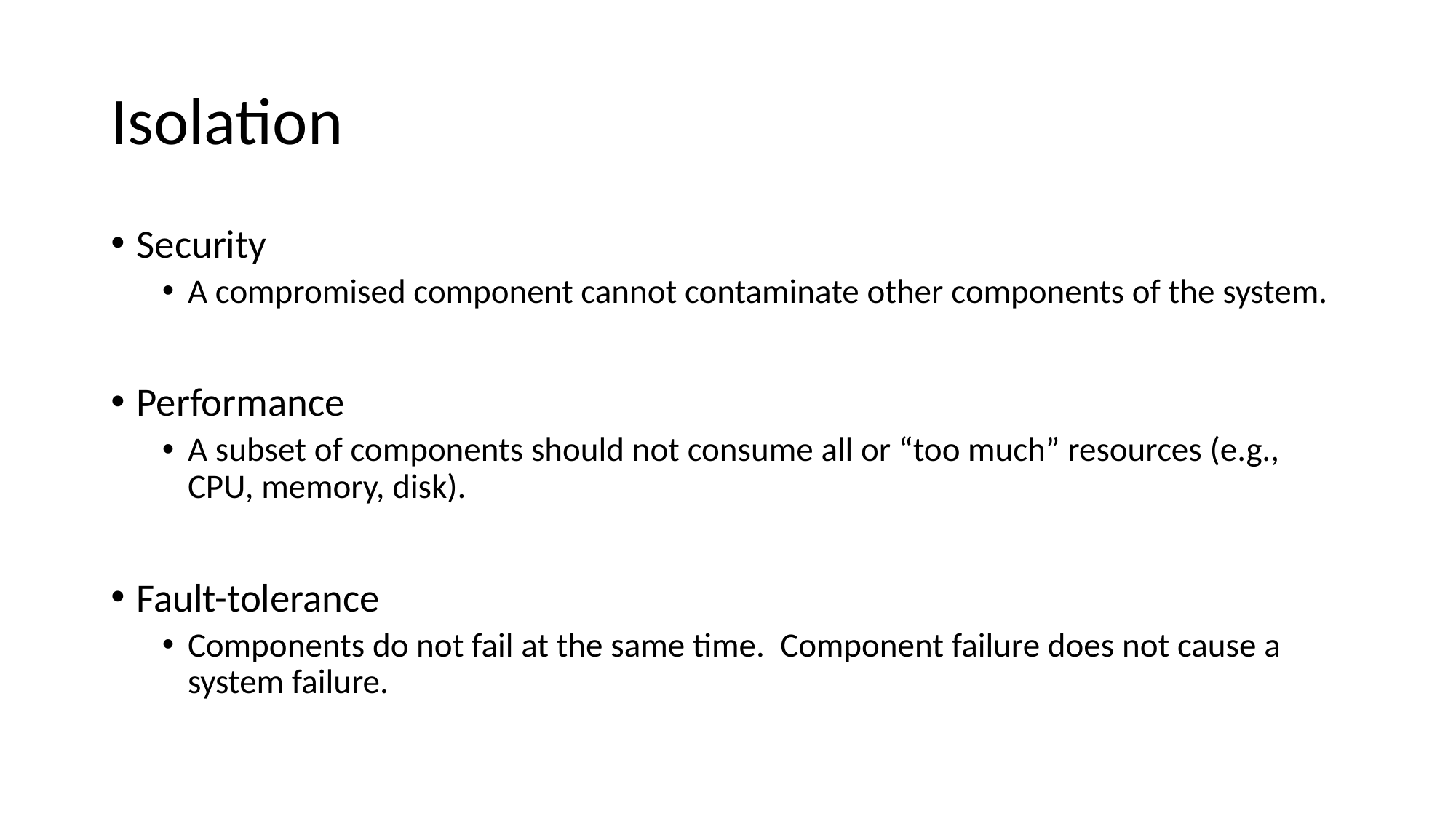

# Isolation
Security
A compromised component cannot contaminate other components of the system.

Performance
A subset of components should not consume all or “too much” resources (e.g., CPU, memory, disk).

Fault-tolerance
Components do not fail at the same time.  Component failure does not cause a system failure.